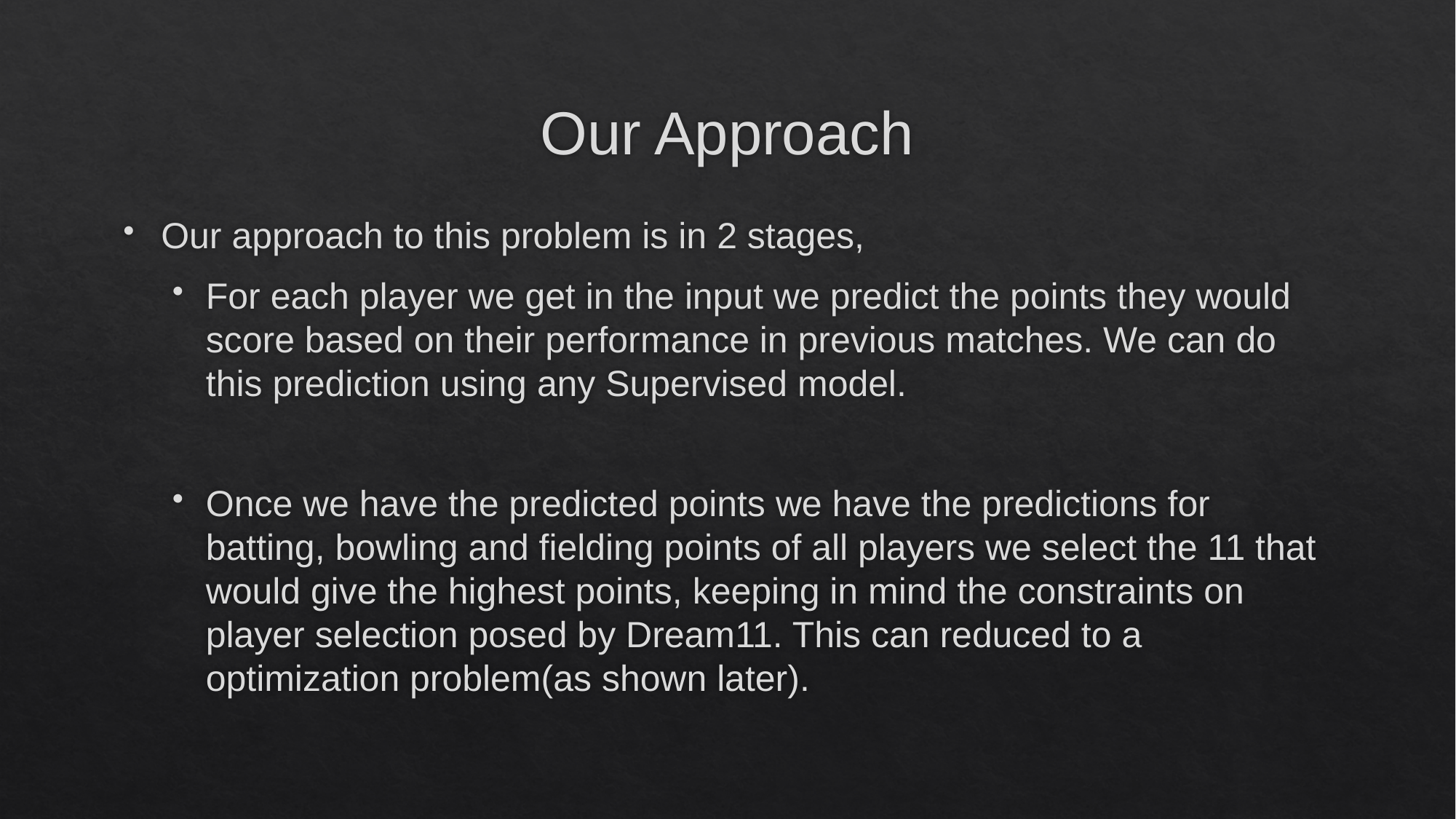

# Our Approach
Our approach to this problem is in 2 stages,
For each player we get in the input we predict the points they would score based on their performance in previous matches. We can do this prediction using any Supervised model.

Once we have the predicted points we have the predictions for batting, bowling and fielding points of all players we select the 11 that would give the highest points, keeping in mind the constraints on player selection posed by Dream11. This can reduced to a optimization problem(as shown later).